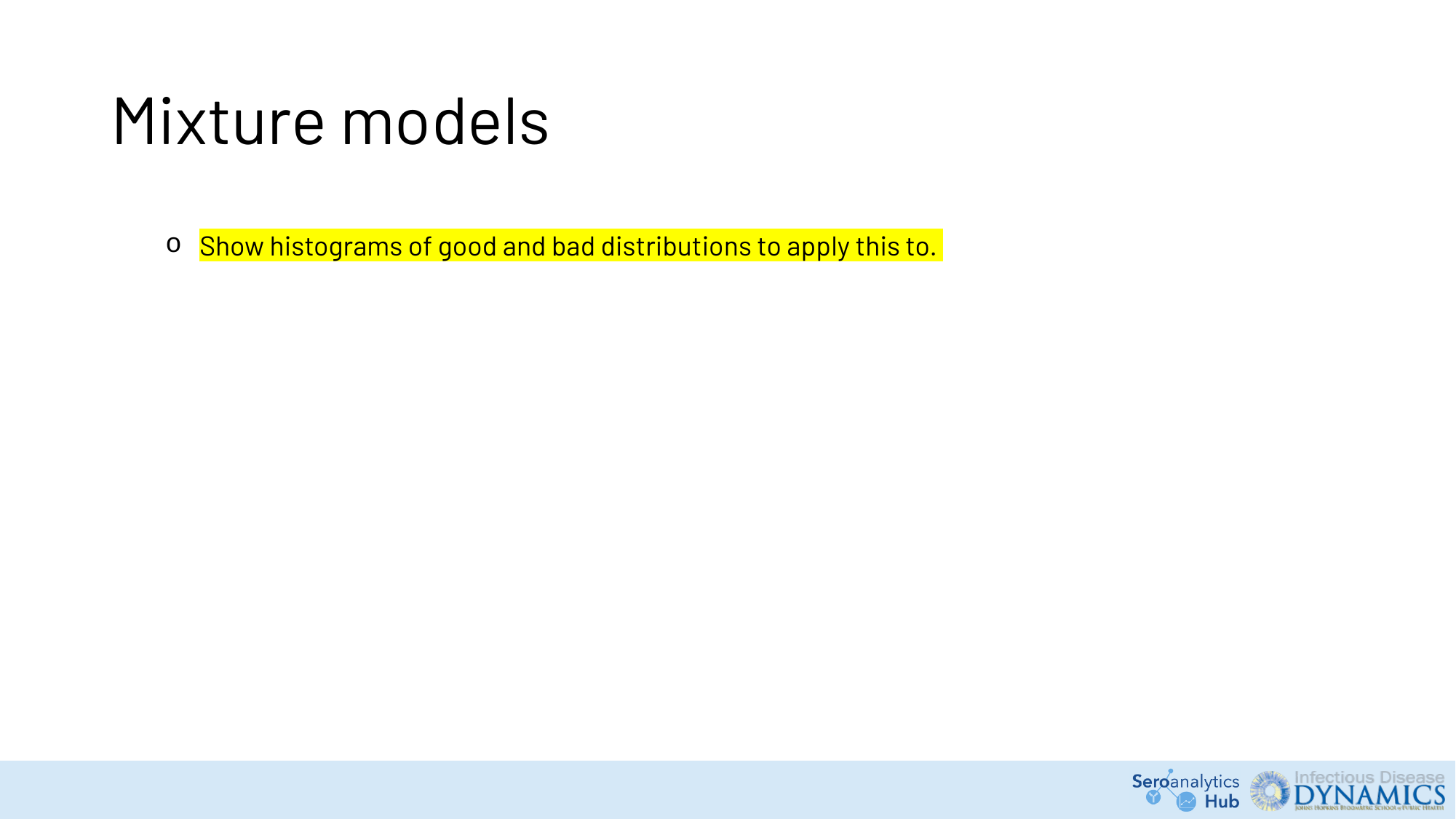

# Mixture models
Show histograms of good and bad distributions to apply this to.